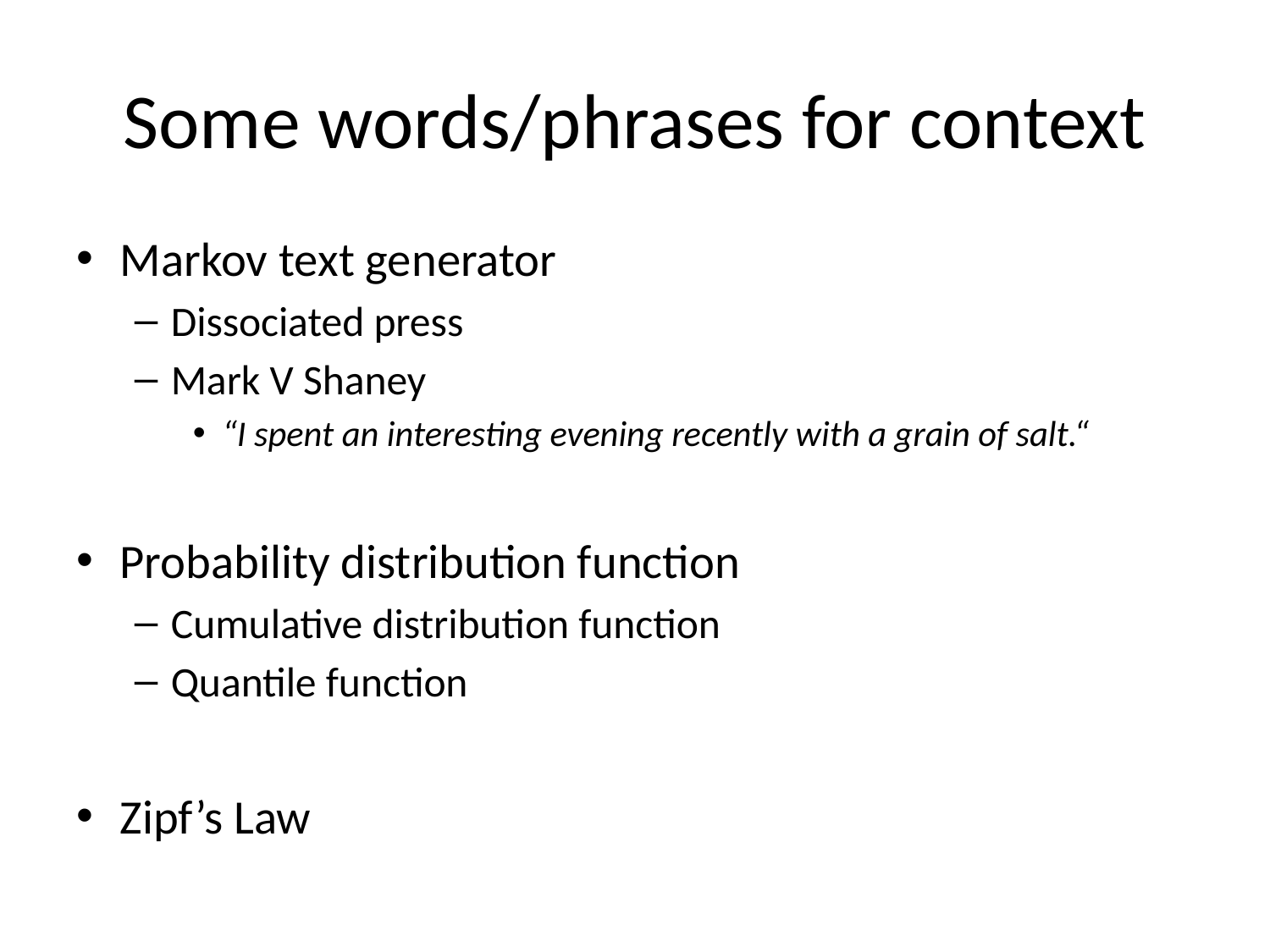

# Some words/phrases for context
Markov text generator
Dissociated press
Mark V Shaney
“I spent an interesting evening recently with a grain of salt.“

Probability distribution function
Cumulative distribution function
Quantile function

Zipf’s Law